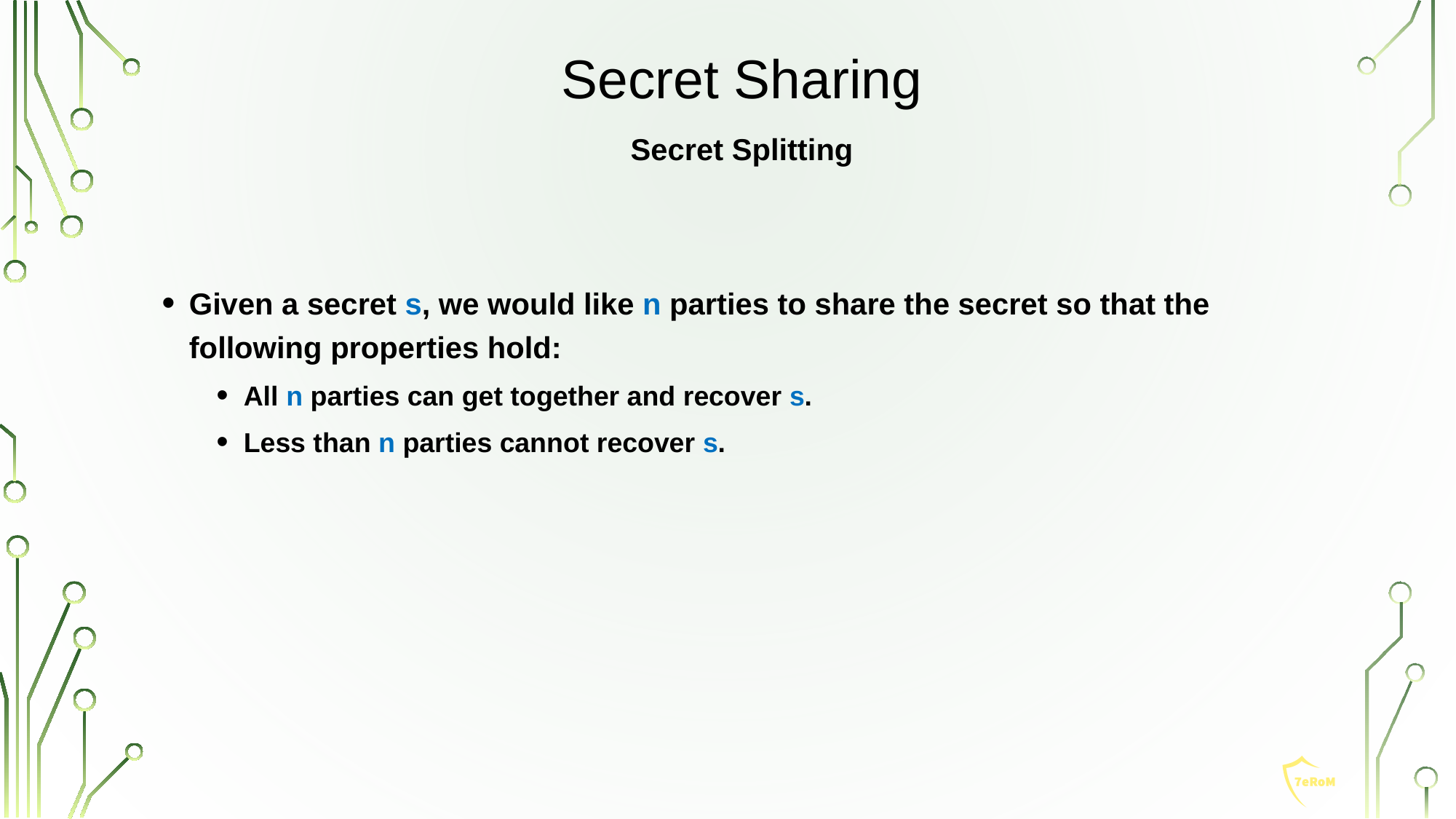

Secret Sharing
Secret Splitting
Given a secret s, we would like n parties to share the secret so that the following properties hold:
All n parties can get together and recover s.
Less than n parties cannot recover s.